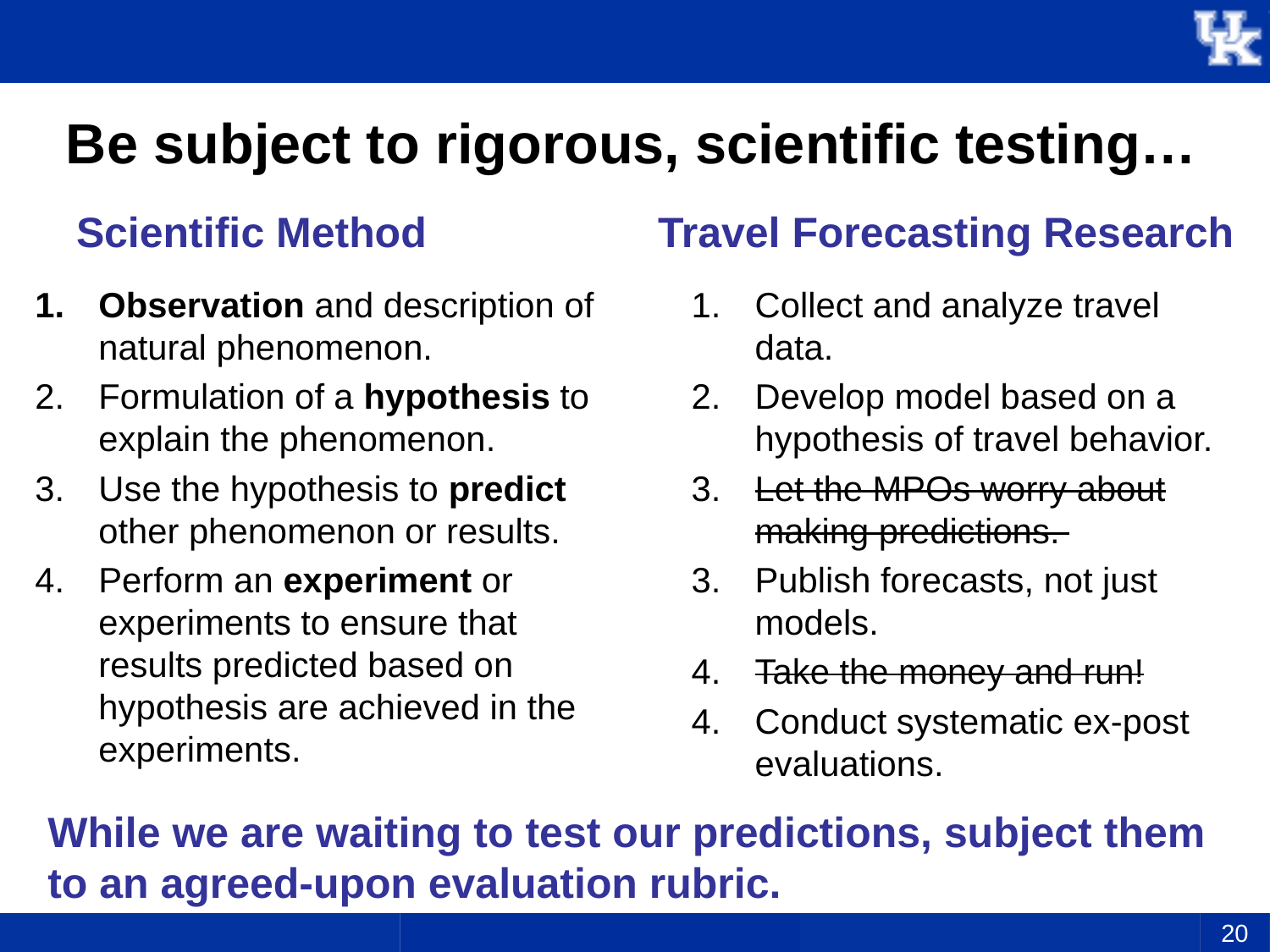

# Be subject to rigorous, scientific testing…
Scientific Method
Travel Forecasting Research
Observation and description of natural phenomenon.
Formulation of a hypothesis to explain the phenomenon.
Use the hypothesis to predict other phenomenon or results.
Perform an experiment or experiments to ensure that results predicted based on hypothesis are achieved in the experiments.
Collect and analyze travel data.
Develop model based on a hypothesis of travel behavior.
Let the MPOs worry about making predictions.
Publish forecasts, not just models.
Take the money and run!
Conduct systematic ex-post evaluations.
While we are waiting to test our predictions, subject them to an agreed-upon evaluation rubric.
20